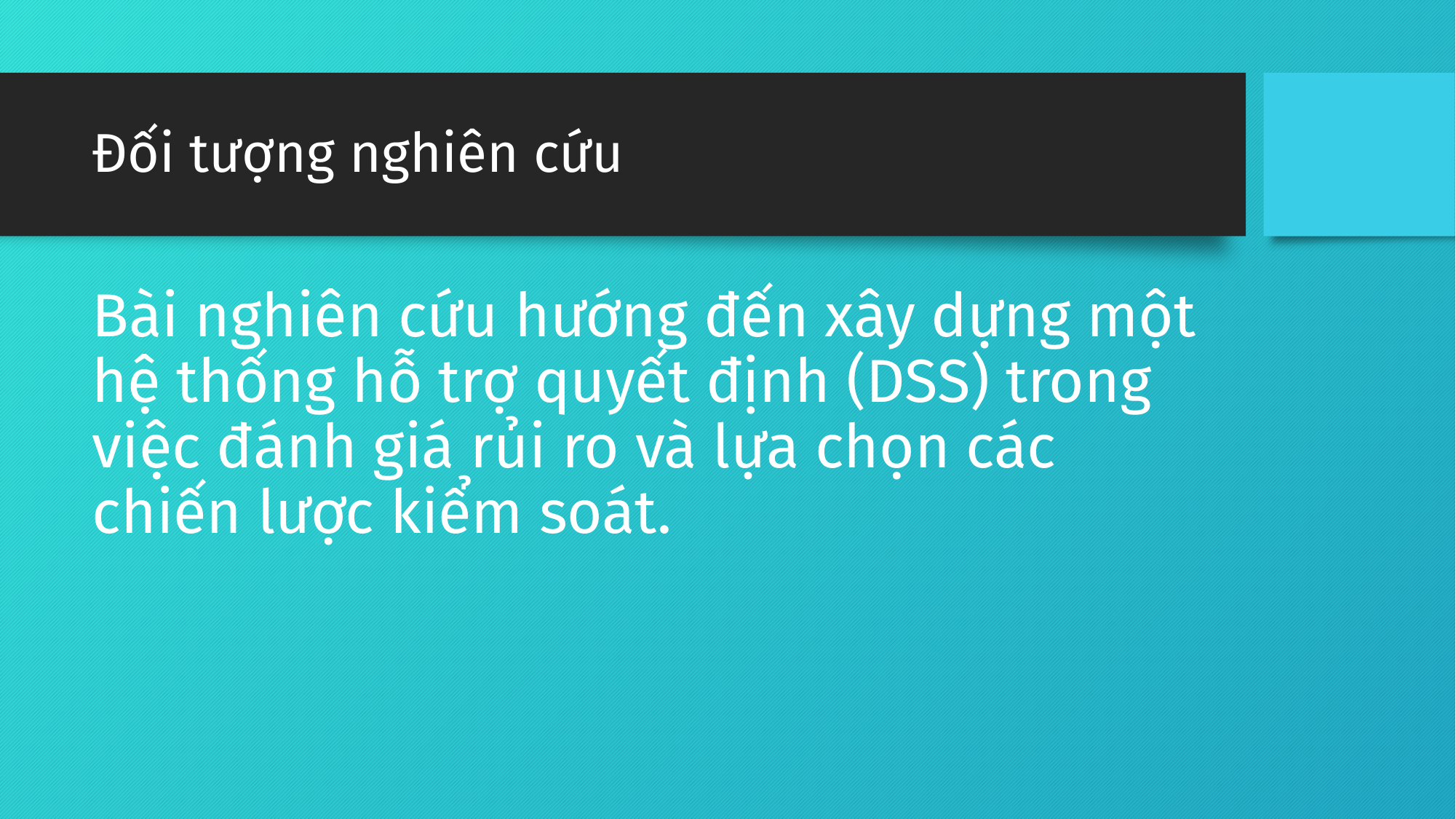

# Đối tượng nghiên cứu
Bài nghiên cứu hướng đến xây dựng một hệ thống hỗ trợ quyết định (DSS) trong việc đánh giá rủi ro và lựa chọn các chiến lược kiểm soát.